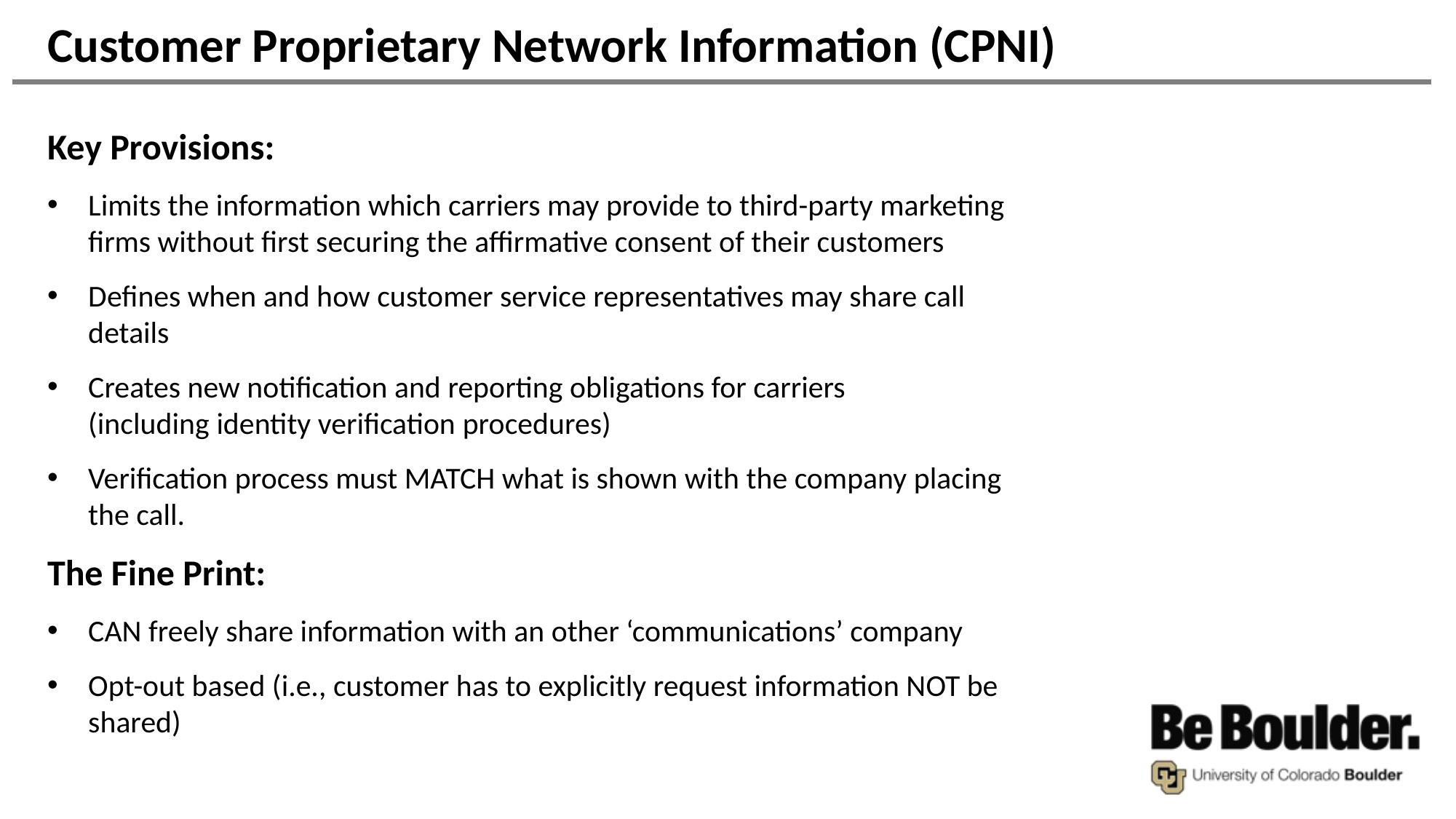

# Customer Proprietary Network Information (CPNI)
Key Provisions:
Limits the information which carriers may provide to third-party marketing firms without first securing the affirmative consent of their customers
Defines when and how customer service representatives may share call details
Creates new notification and reporting obligations for carriers (including identity verification procedures)
Verification process must MATCH what is shown with the company placing the call.
The Fine Print:
CAN freely share information with an other ‘communications’ company
Opt-out based (i.e., customer has to explicitly request information NOT be shared)